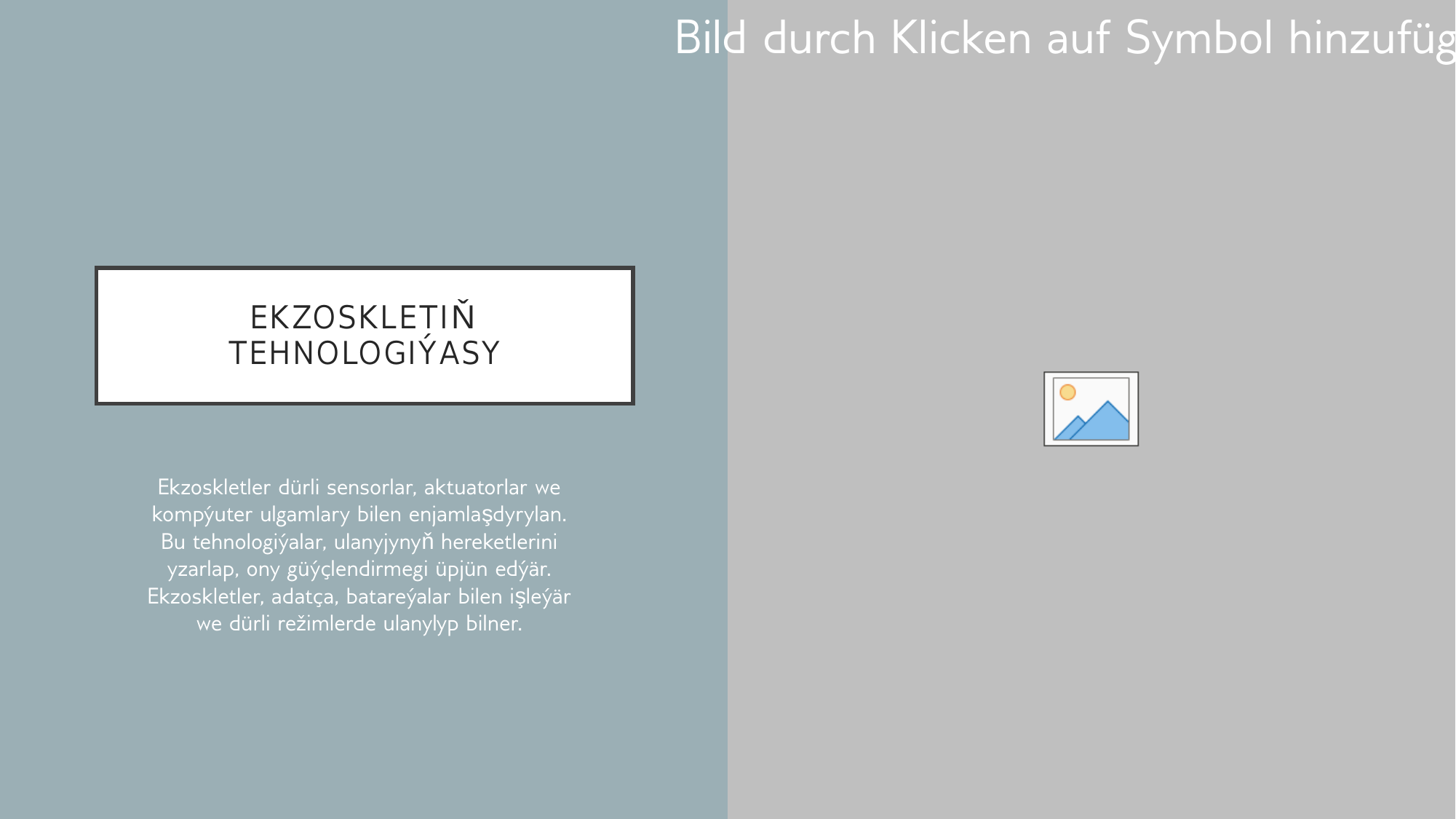

# Ekzoskletiň Tehnologiýasy

Ekzoskletler dürli sensorlar, aktuatorlar we kompýuter ulgamlary bilen enjamlaşdyrylan. Bu tehnologiýalar, ulanyjynyň hereketlerini yzarlap, ony güýçlendirmegi üpjün edýär. Ekzoskletler, adatça, batareýalar bilen işleýär we dürli režimlerde ulanylyp bilner.